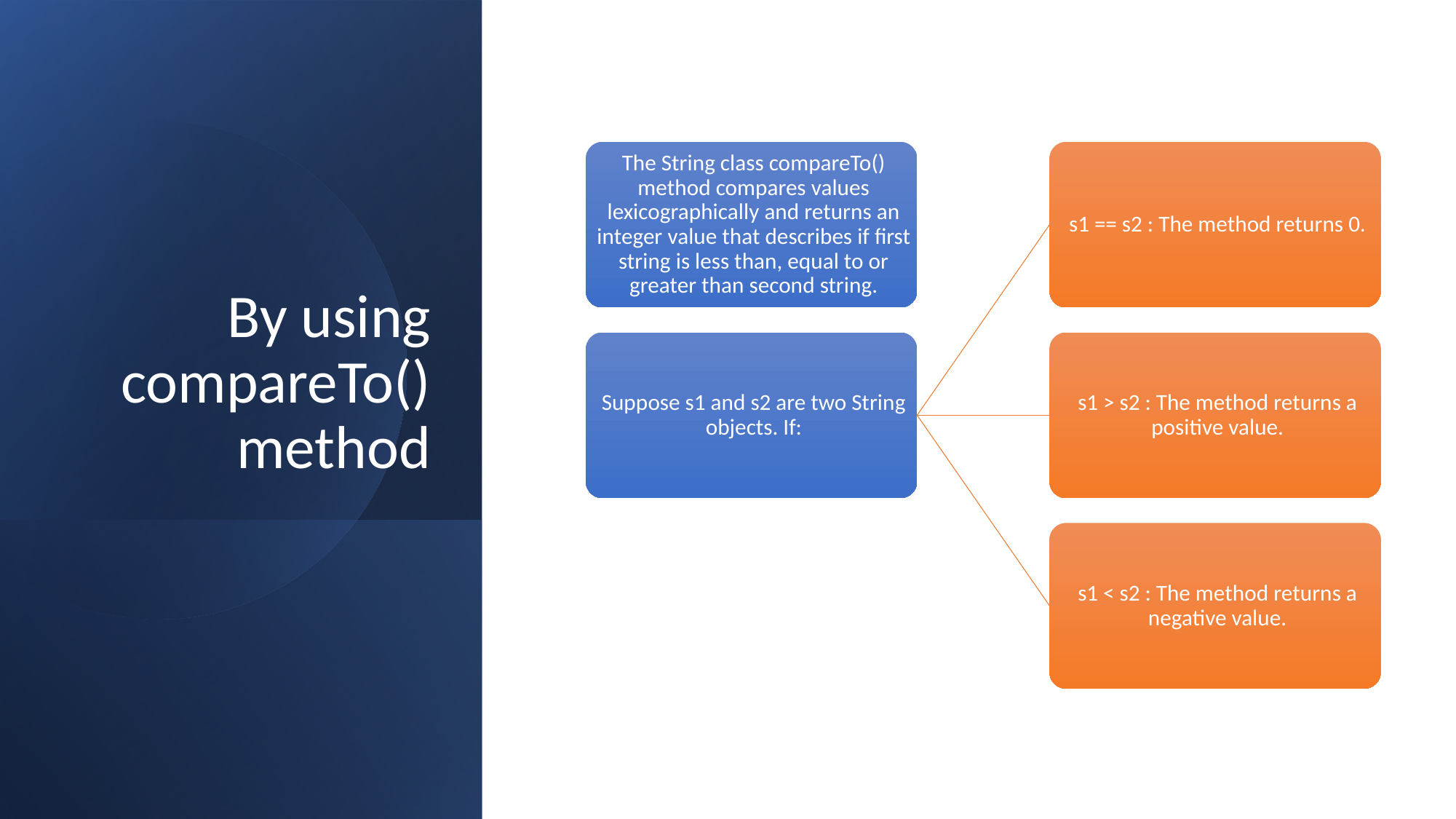

The String class compareTo() method compares values lexicographically and returns an integer value that describes if first string is less than, equal to or greater than second string.
Suppose s1 and s2 are two String objects. If:

s1 == s2 : The method returns 0.

s1 > s2 : The method returns a positive value.

s1 < s2 : The method returns a negative value.

# By using compareTo() method